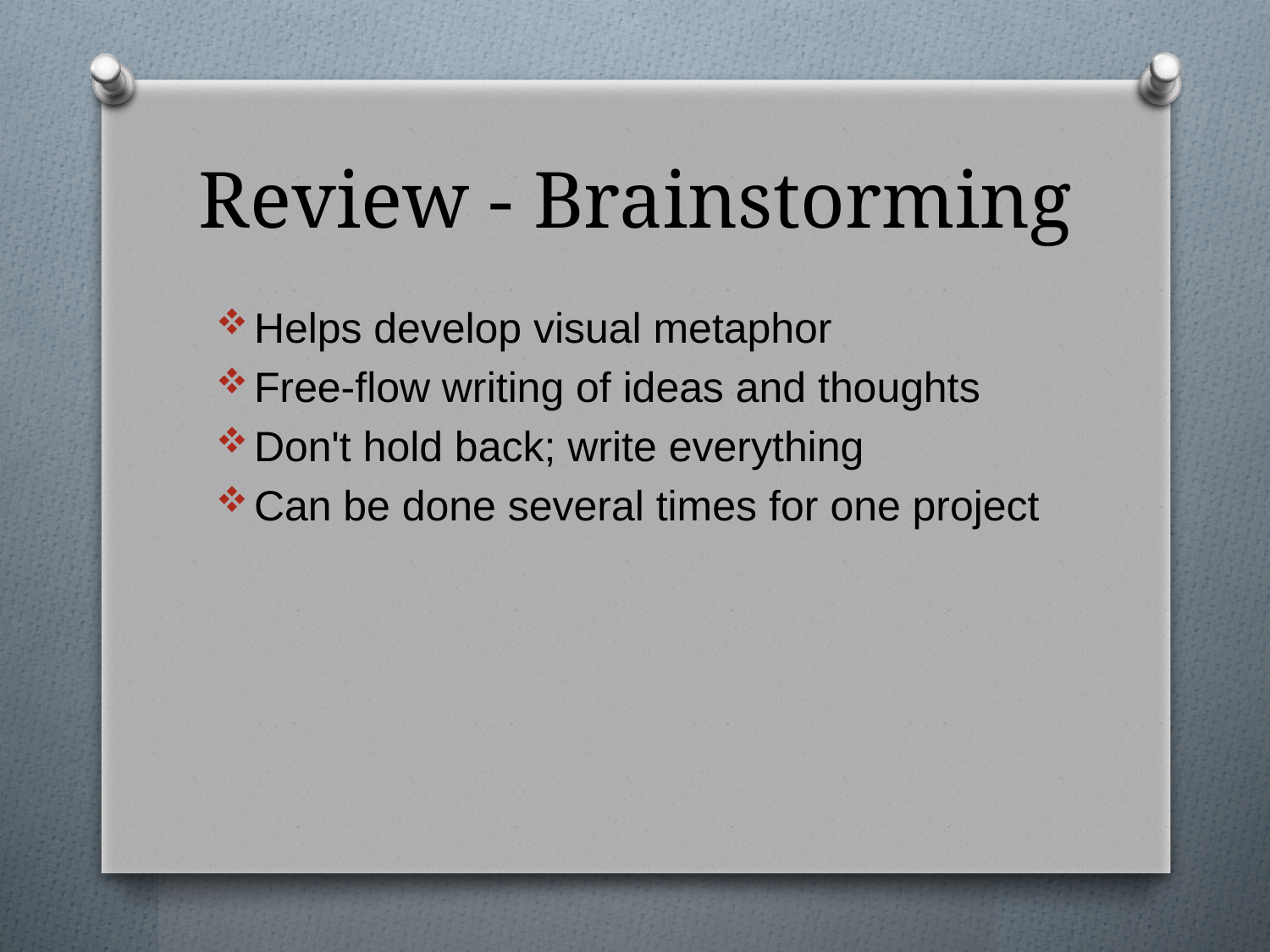

# Review - Brainstorming
Helps develop visual metaphor
Free-flow writing of ideas and thoughts
Don't hold back; write everything
Can be done several times for one project